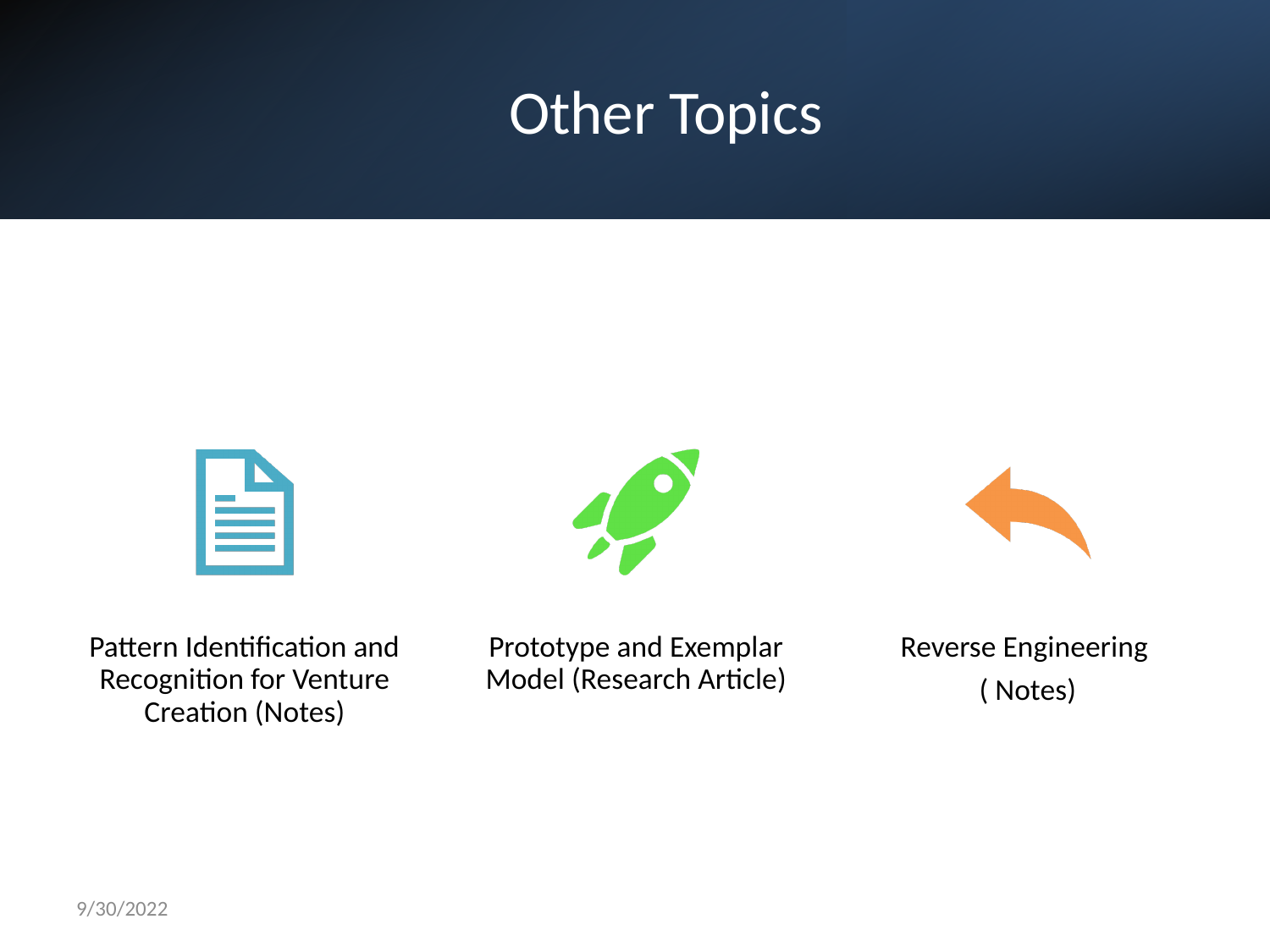

# Other Topics
Pattern Identification and Recognition for Venture Creation (Notes)
Prototype and Exemplar Model (Research Article)
Reverse Engineering
( Notes)
9/30/2022
Prof Remi Mitra